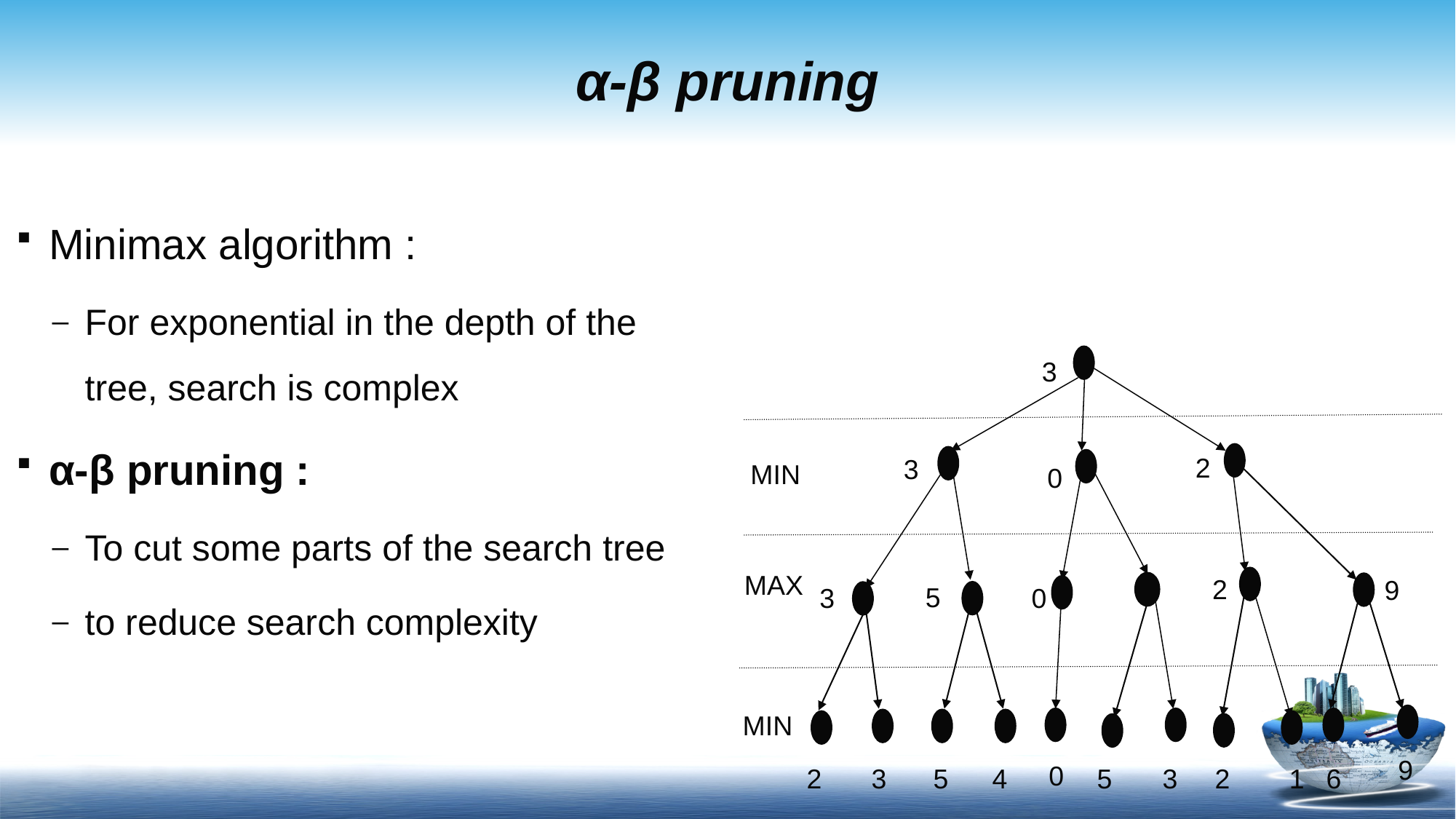

# α-β pruning
Minimax algorithm :
For exponential in the depth of the tree, search is complex
α-β pruning :
To cut some parts of the search tree
to reduce search complexity

 3

2
3
MIN
 0

MAX
2
9

5
3
0

MIN

9
0
2
3
5
4
5
3
2
1
6